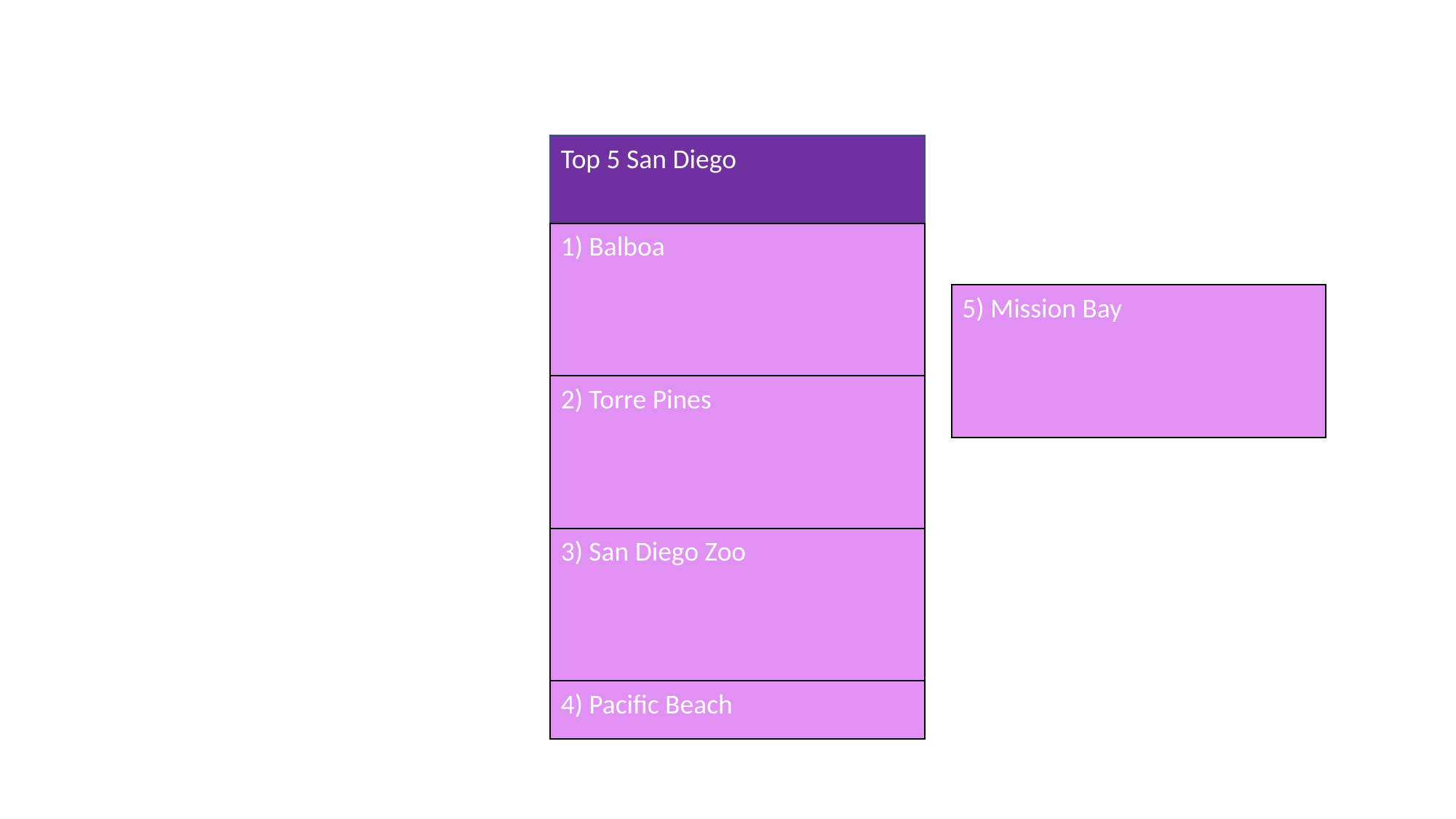

Top 5 San Diego
1) Balboa
2) Torre Pines
3) San Diego Zoo
4) Pacific Beach
Restaurant      Night Life      Hotels     Landmarks
5) Mission Bay